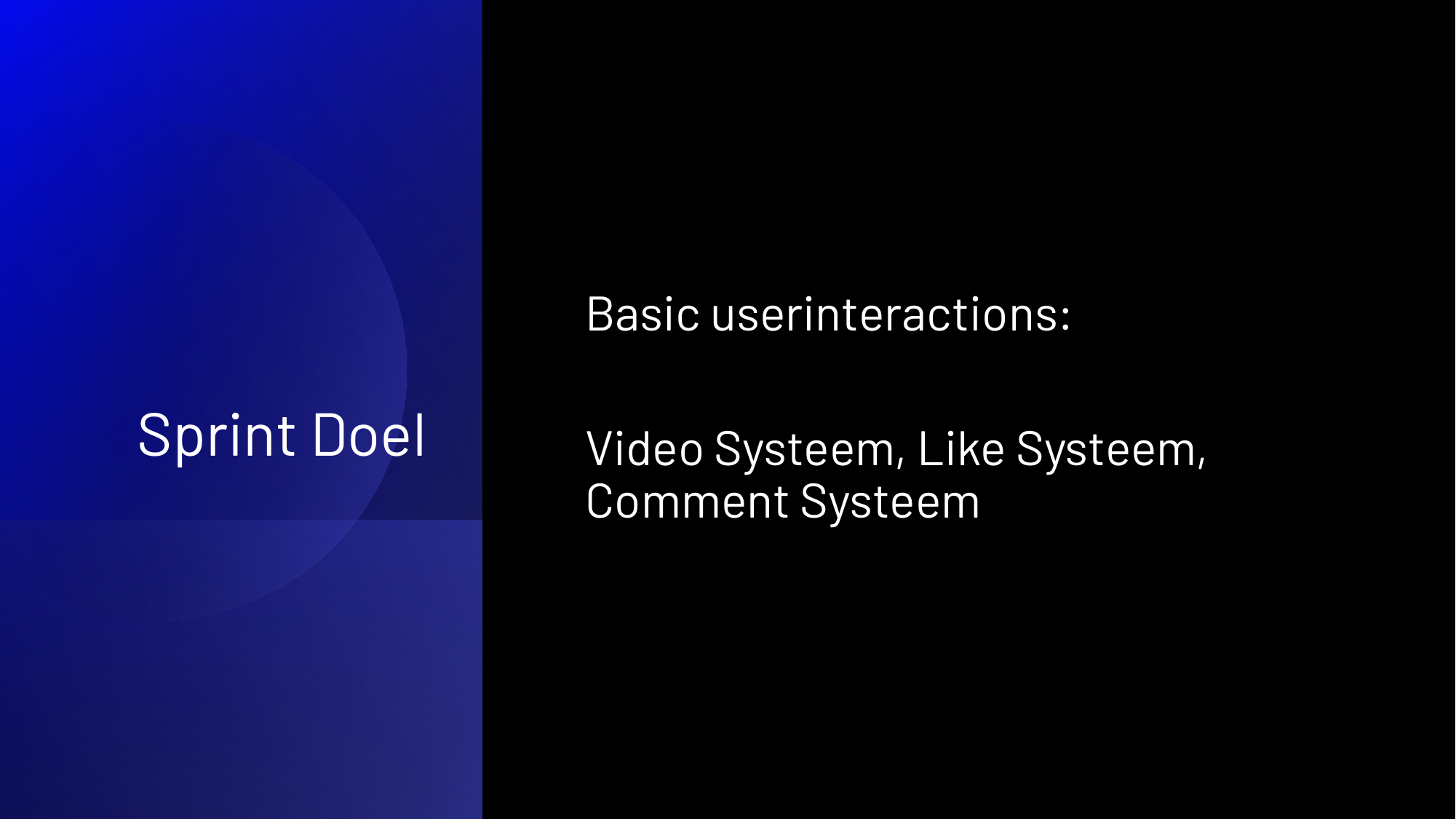

# Sprint Doel
Basic userinteractions:

Video Systeem, Like Systeem, Comment Systeem